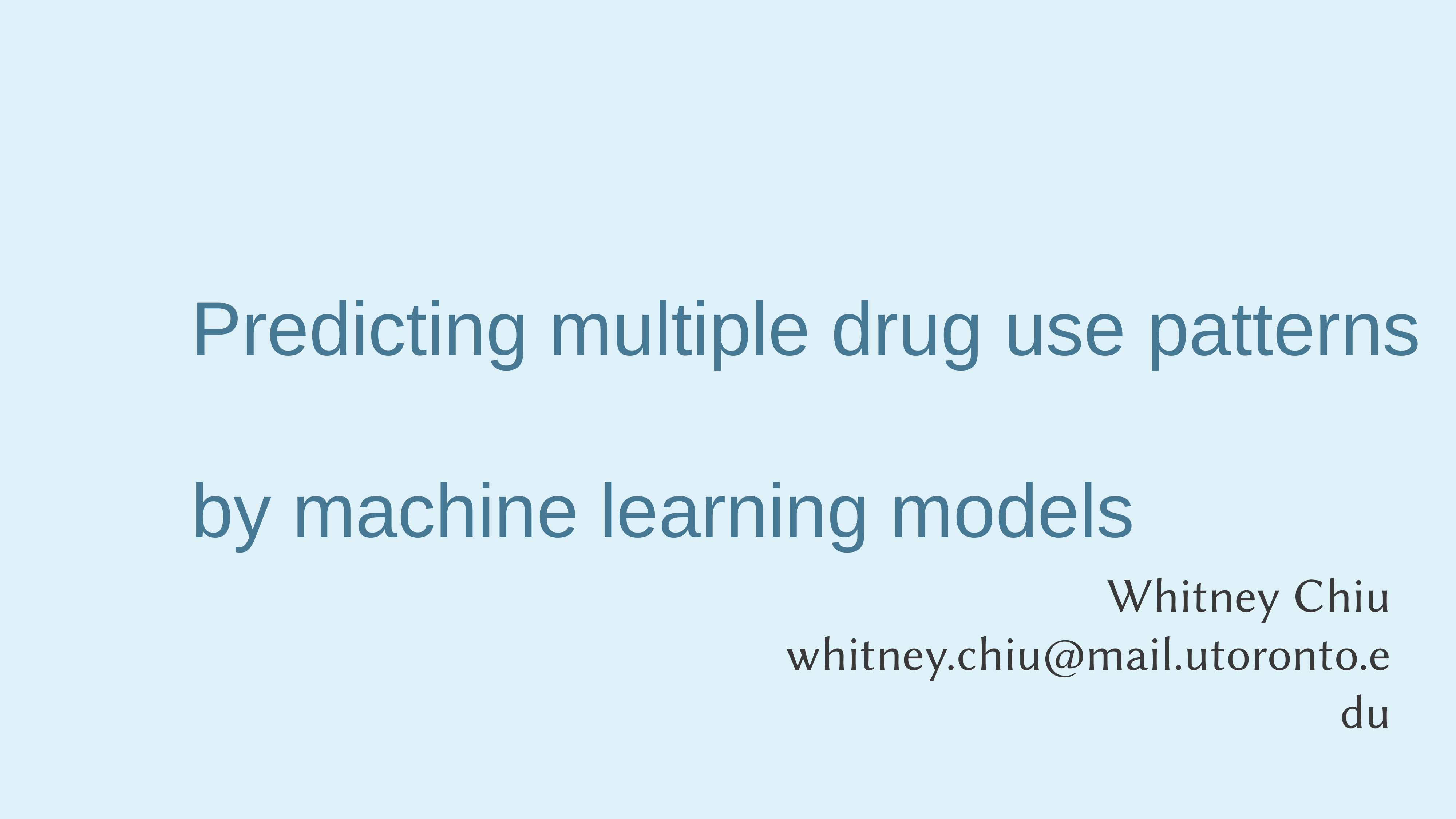

Predicting multiple drug use patterns
by machine learning models
Whitney Chiu
whitney.chiu@mail.utoronto.edu